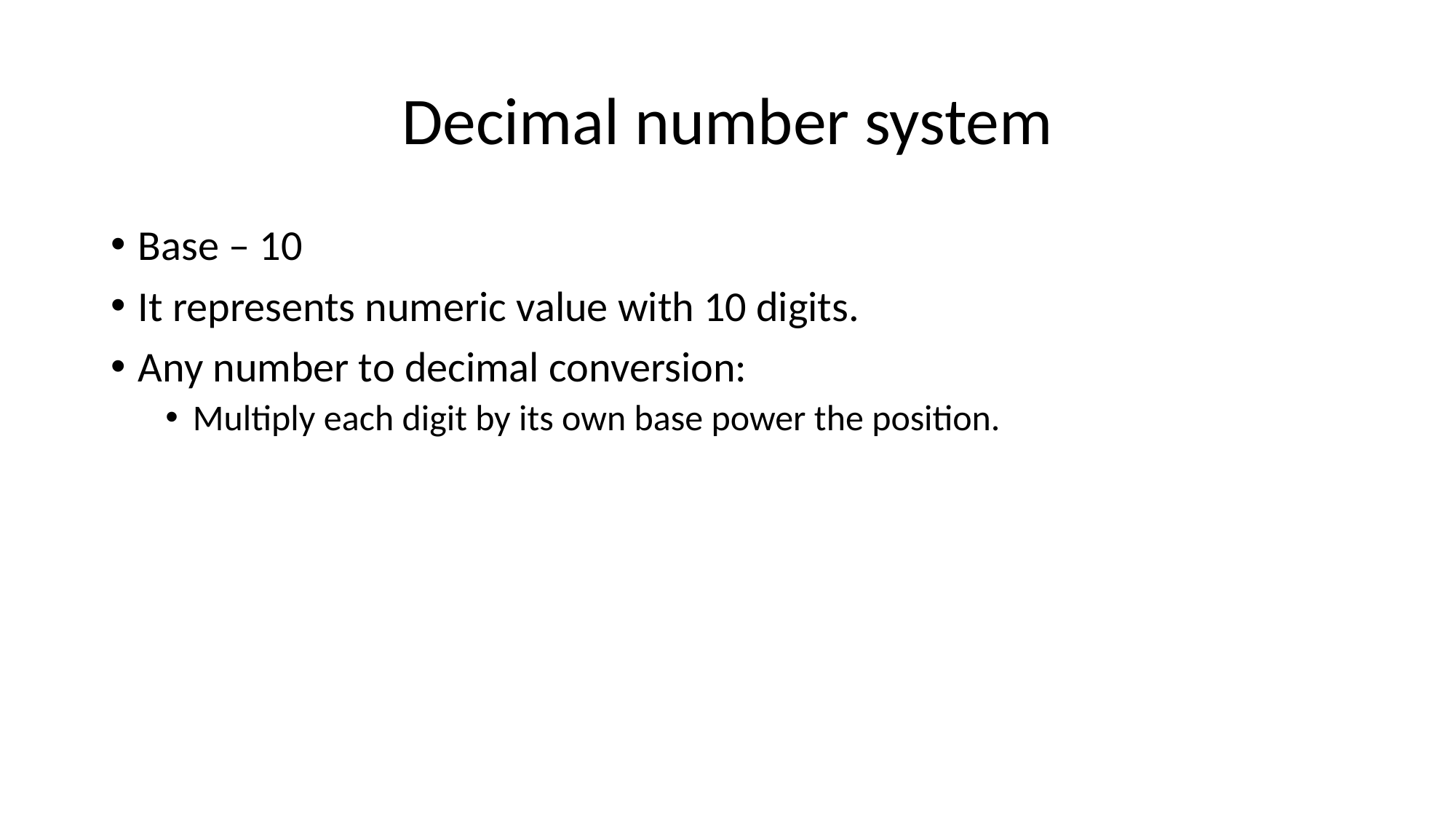

# Decimal number system
Base – 10
It represents numeric value with 10 digits.
Any number to decimal conversion:
Multiply each digit by its own base power the position.